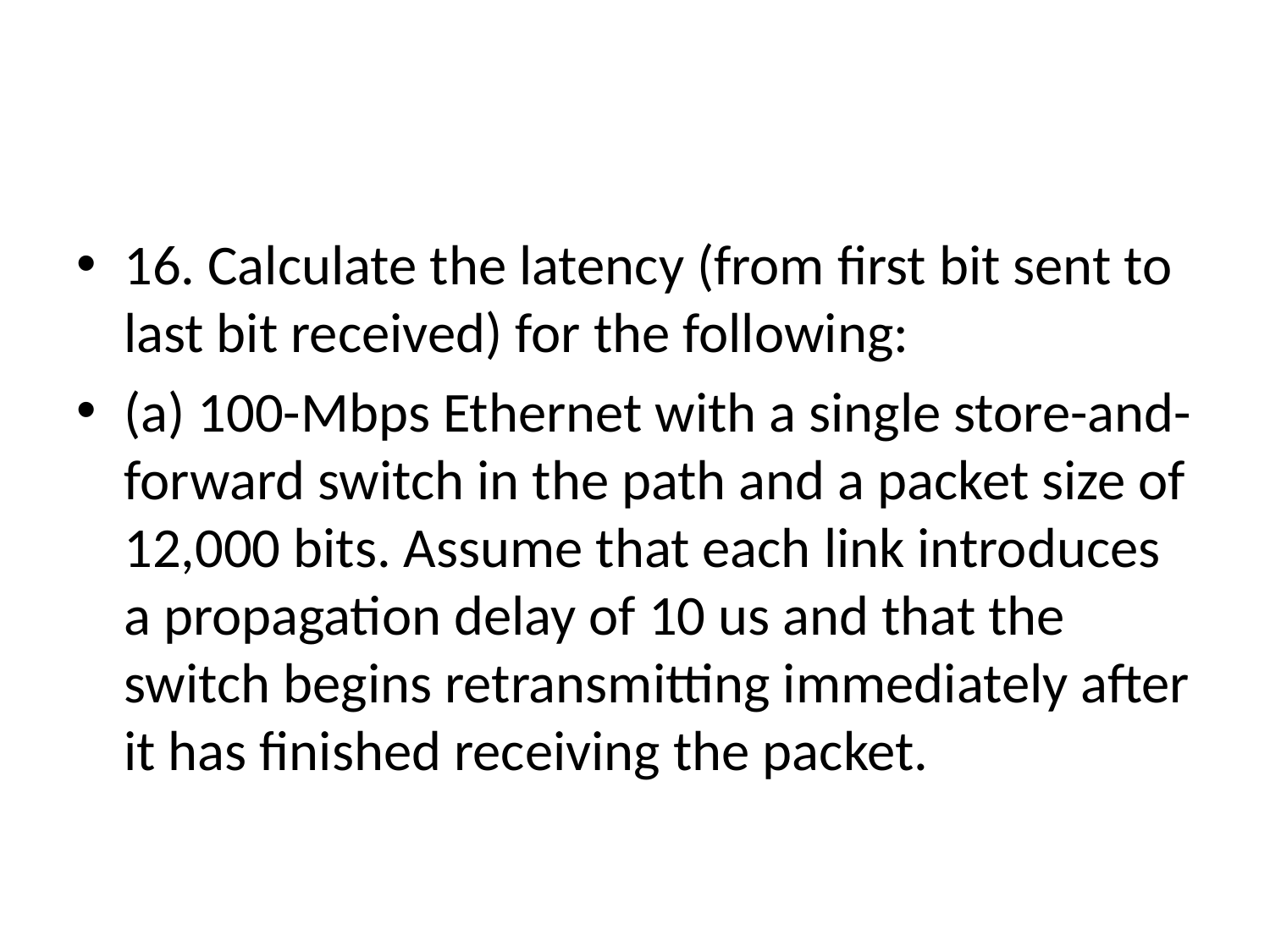

#
16. Calculate the latency (from first bit sent to last bit received) for the following:
(a) 100-Mbps Ethernet with a single store-and-forward switch in the path and a packet size of 12,000 bits. Assume that each link introduces a propagation delay of 10 us and that the switch begins retransmitting immediately after it has finished receiving the packet.